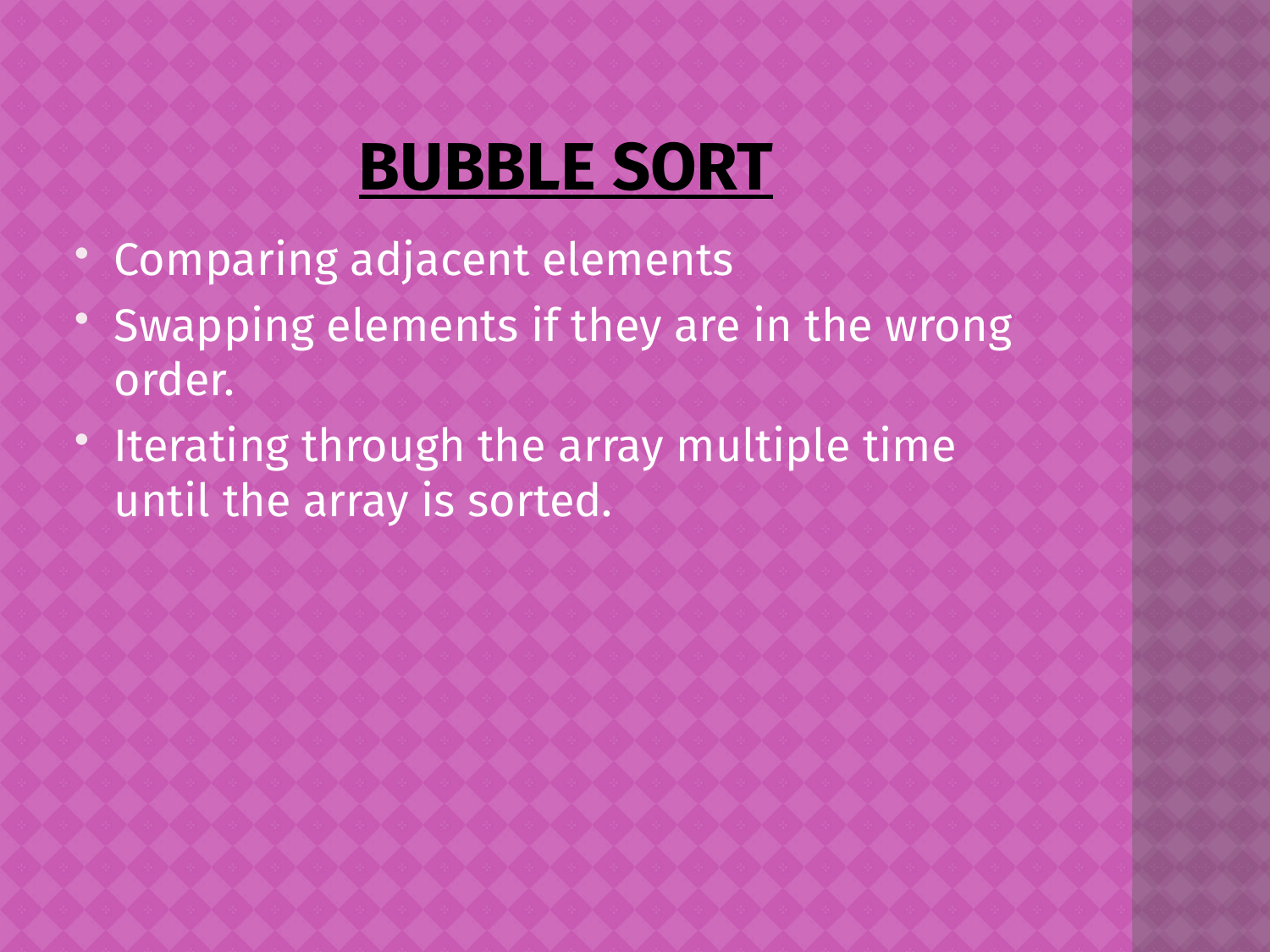

# Bubble sort
Comparing adjacent elements
Swapping elements if they are in the wrong order.
Iterating through the array multiple time until the array is sorted.